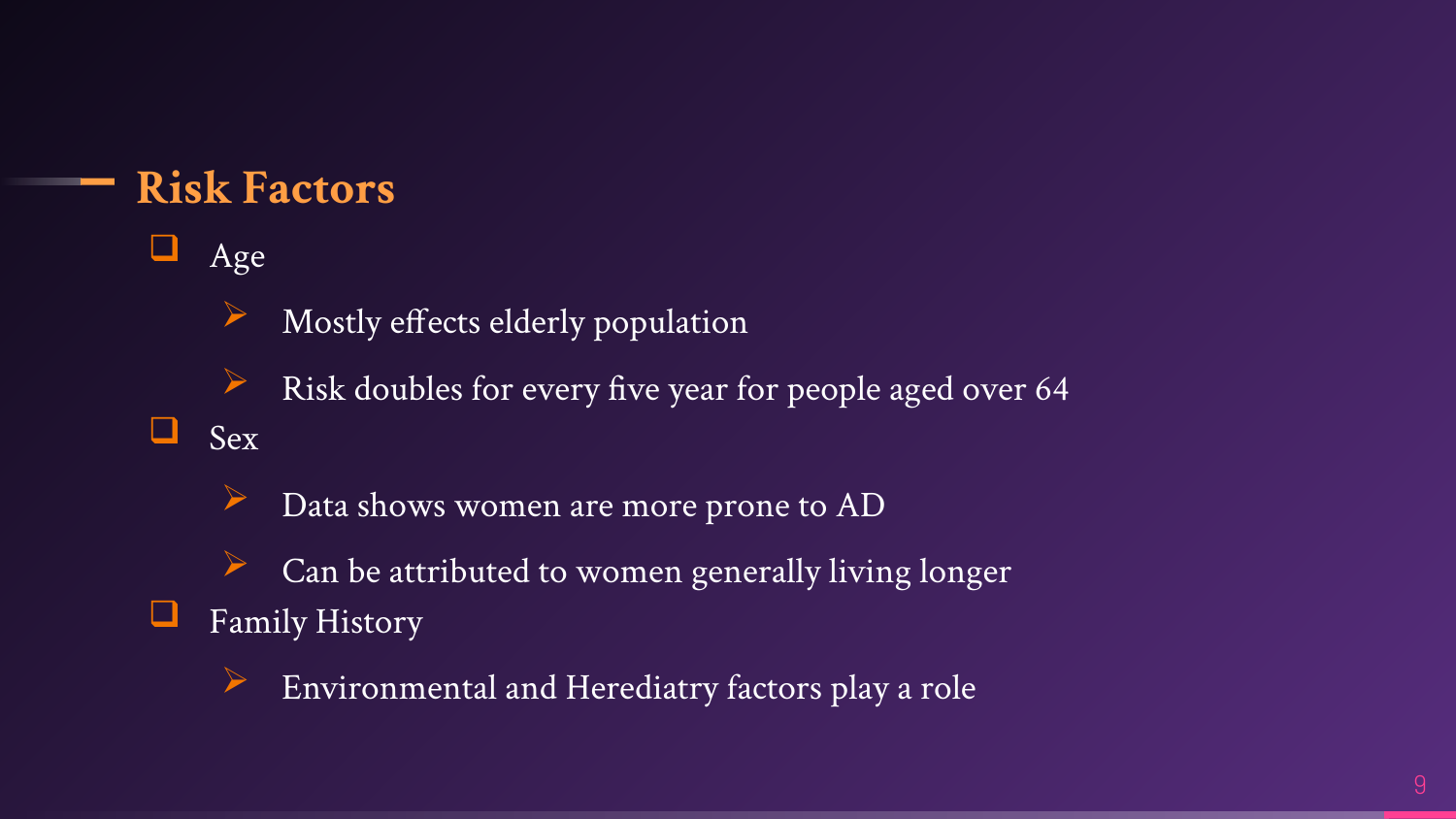

# Risk Factors
Age
Mostly effects elderly population
Risk doubles for every five year for people aged over 64
Sex
Data shows women are more prone to AD
Can be attributed to women generally living longer
Family History
Environmental and Herediatry factors play a role

9